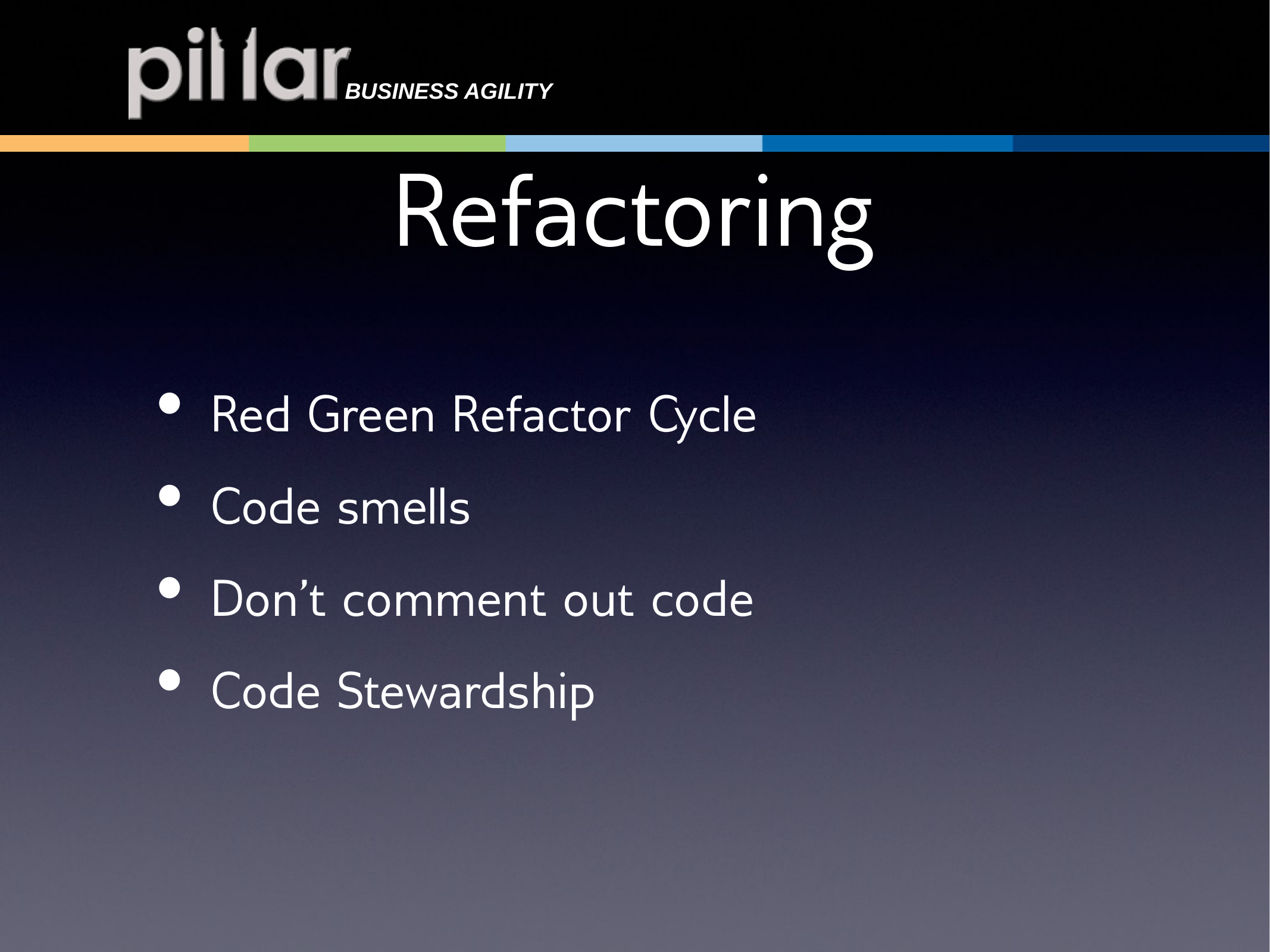

# Refactoring
Red Green Refactor Cycle
Code smells
Don’t comment out code
Code Stewardship